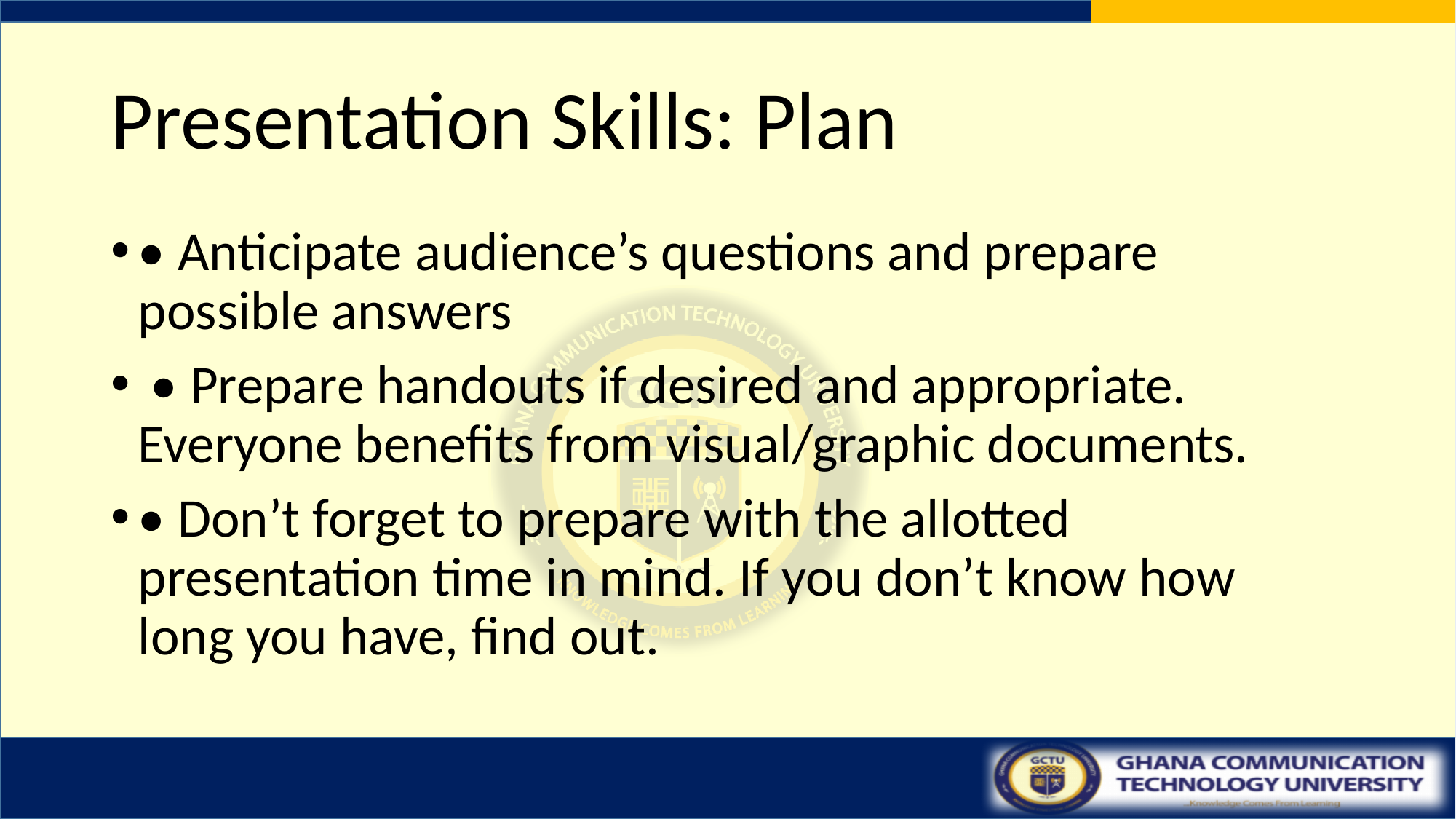

# Presentation Skills: Plan
• Anticipate audience’s questions and prepare possible answers
 • Prepare handouts if desired and appropriate. Everyone benefits from visual/graphic documents.
• Don’t forget to prepare with the allotted presentation time in mind. If you don’t know how long you have, find out.